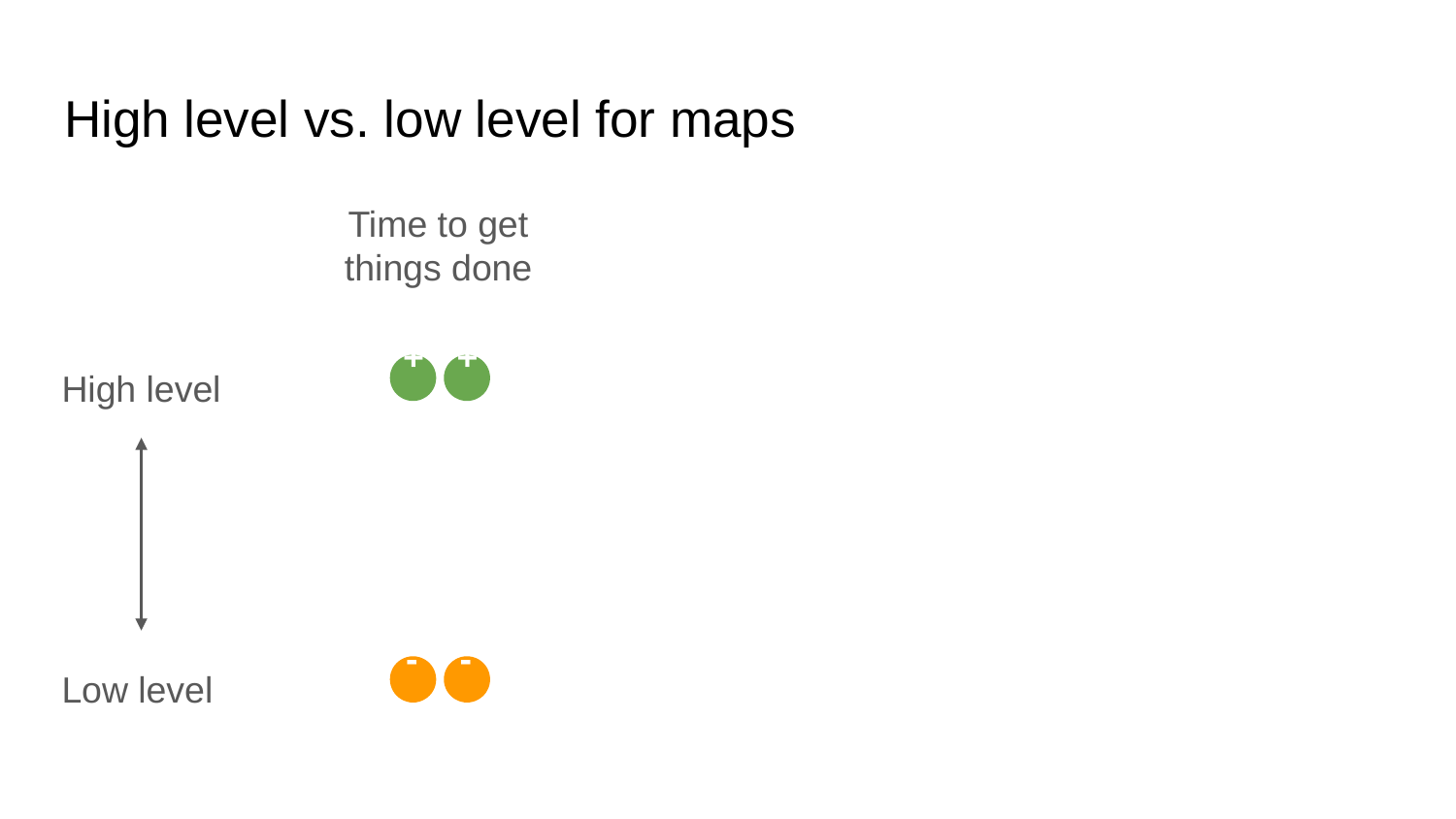

# High level vs. low level for maps
Time to get
things done
High level
+
+
Low level
-
-